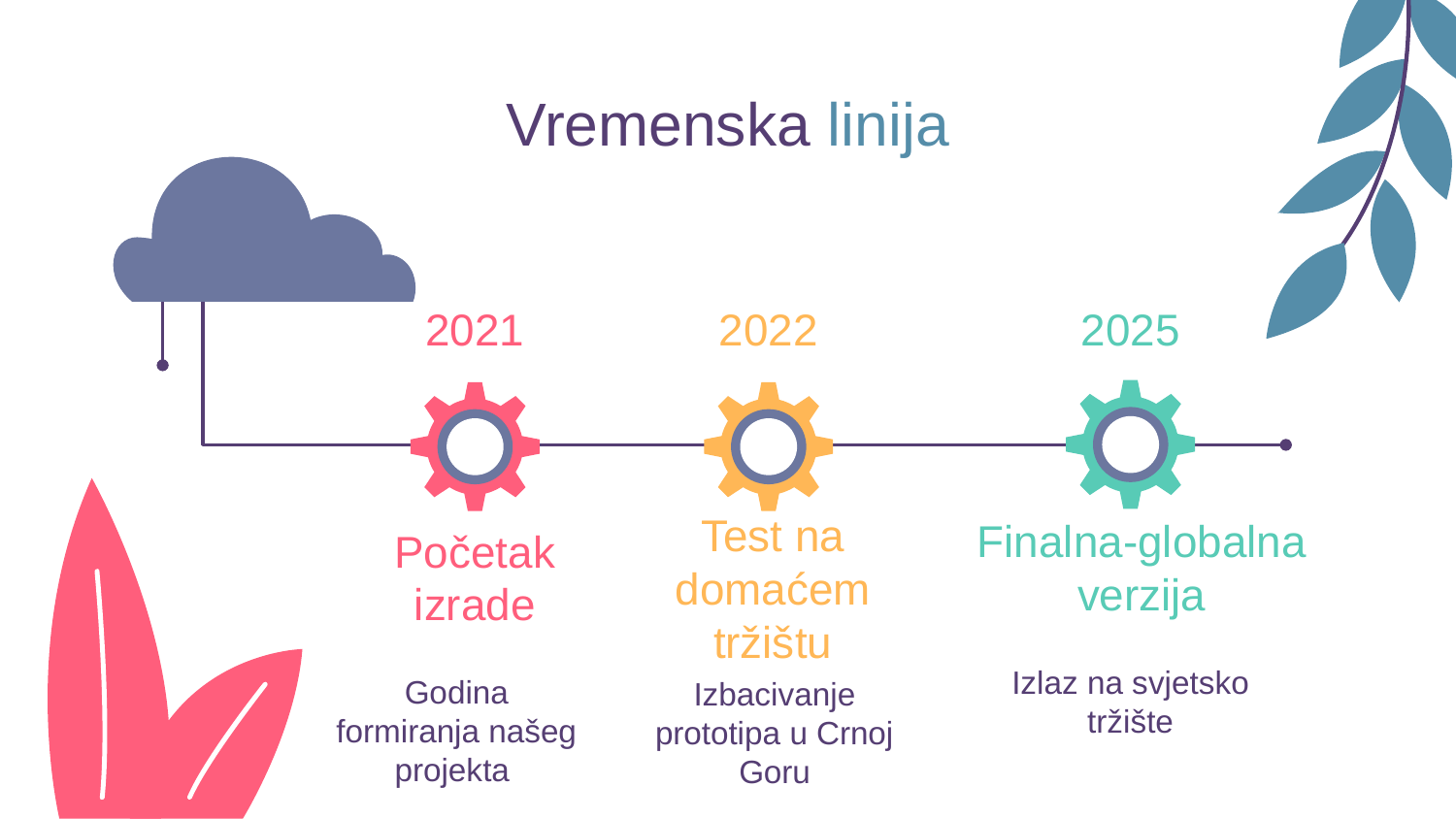

# Vremenska linija

2021
2022
2025

Finalna-globalna verzija
Početak izrade
Test na domaćem tržištu
Izlaz na svjetsko tržište
Godina formiranja našeg projekta
Izbacivanje prototipa u Crnoj Goru